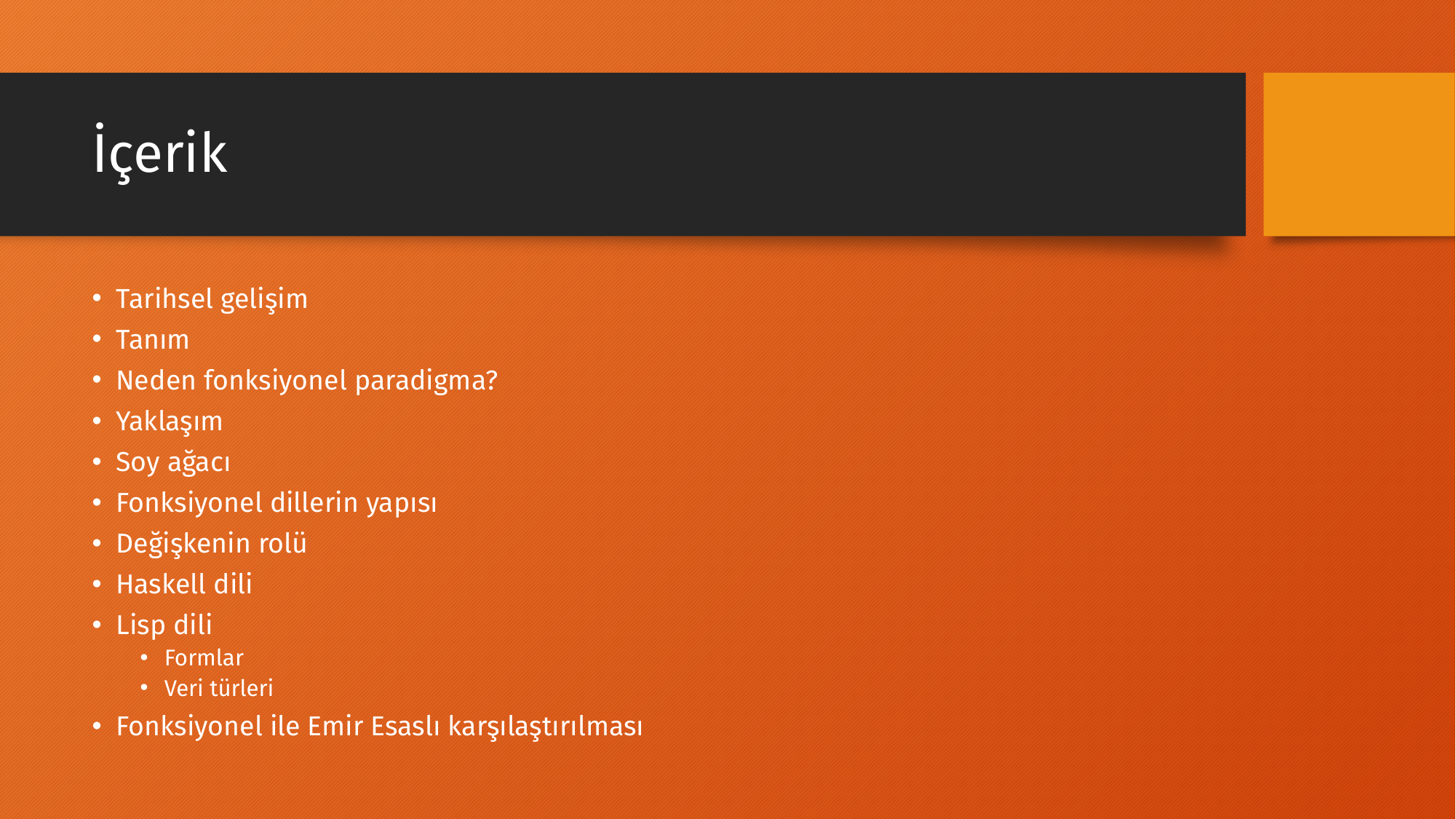

# İçerik
Tarihsel gelişim
Tanım
Neden fonksiyonel paradigma?
Yaklaşım
Soy ağacı
Fonksiyonel dillerin yapısı
Değişkenin rolü
Haskell dili
Lisp dili
Formlar
Veri türleri
Fonksiyonel ile Emir Esaslı karşılaştırılması